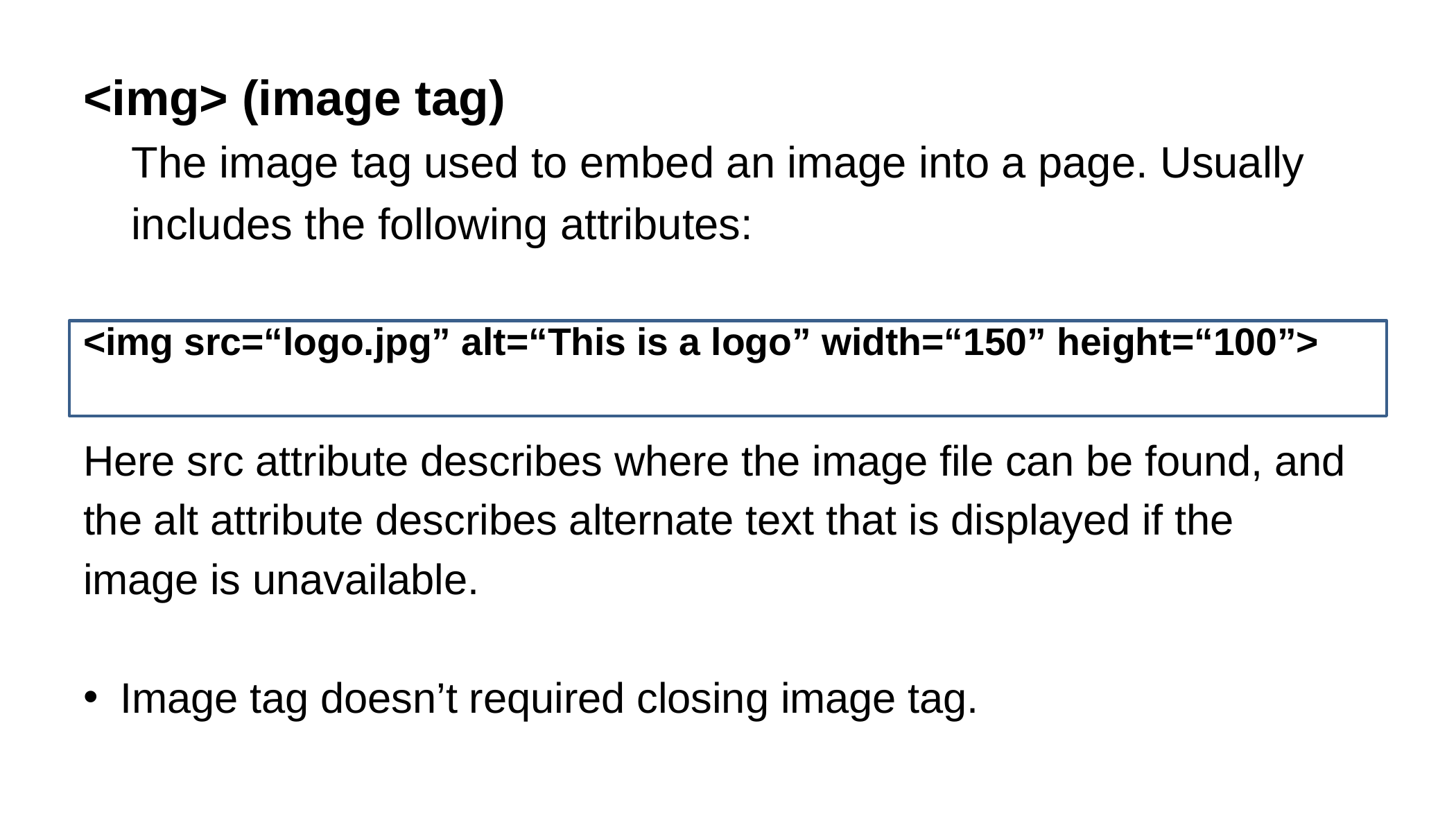

#
<img> (image tag)
    The image tag used to embed an image into a page. Usually
    includes the following attributes:

<img src=“logo.jpg” alt=“This is a logo” width=“150” height=“100”>

Here src attribute describes where the image file can be found, and
the alt attribute describes alternate text that is displayed if the
image is unavailable.

Image tag doesn’t required closing image tag.